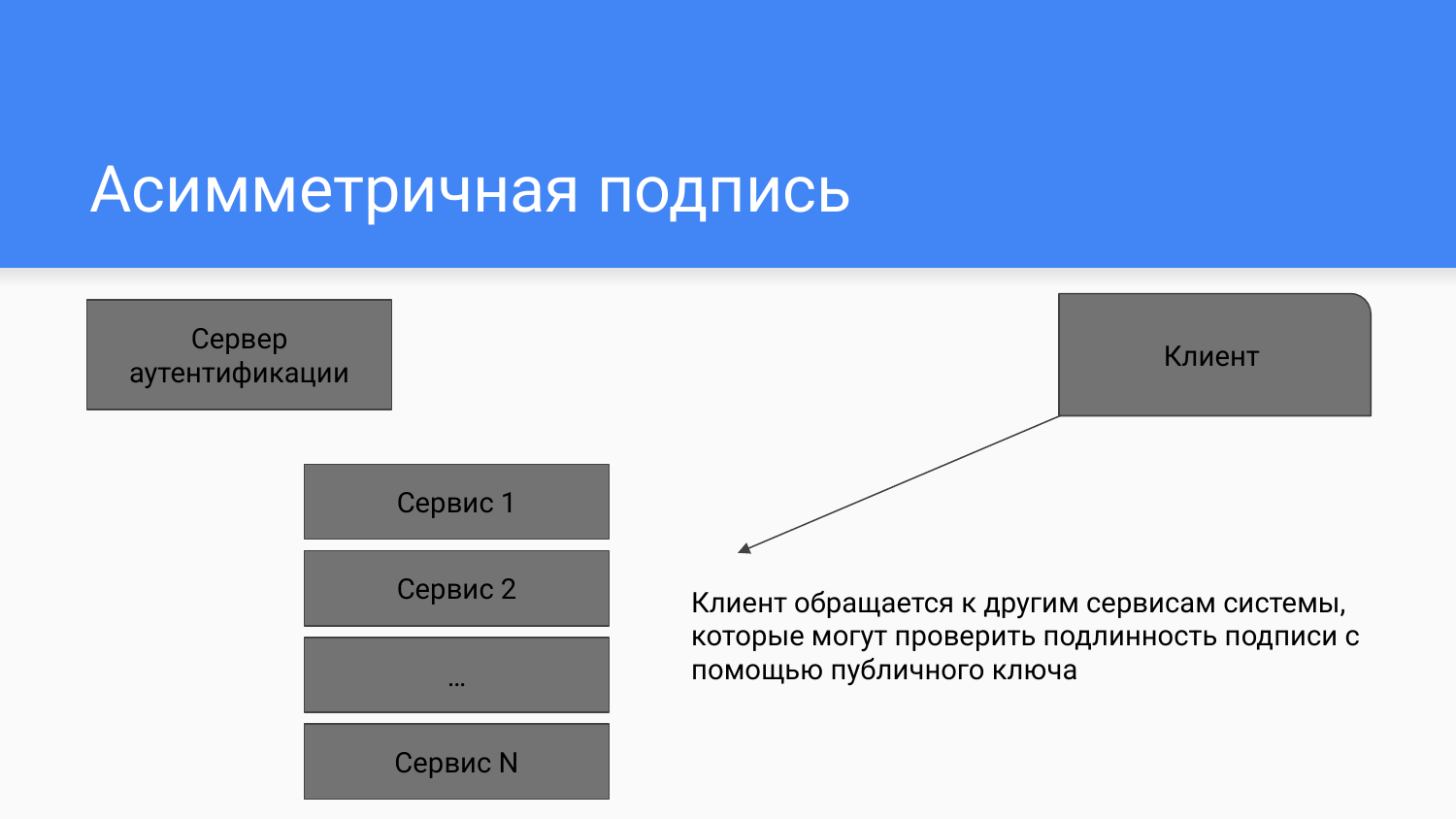

# Асимметричная подпись
Клиент
Сервер аутентификации
Сервис 1
Сервис 2
Клиент обращается к другим сервисам системы, которые могут проверить подлинность подписи с помощью публичного ключа
…
Сервис N